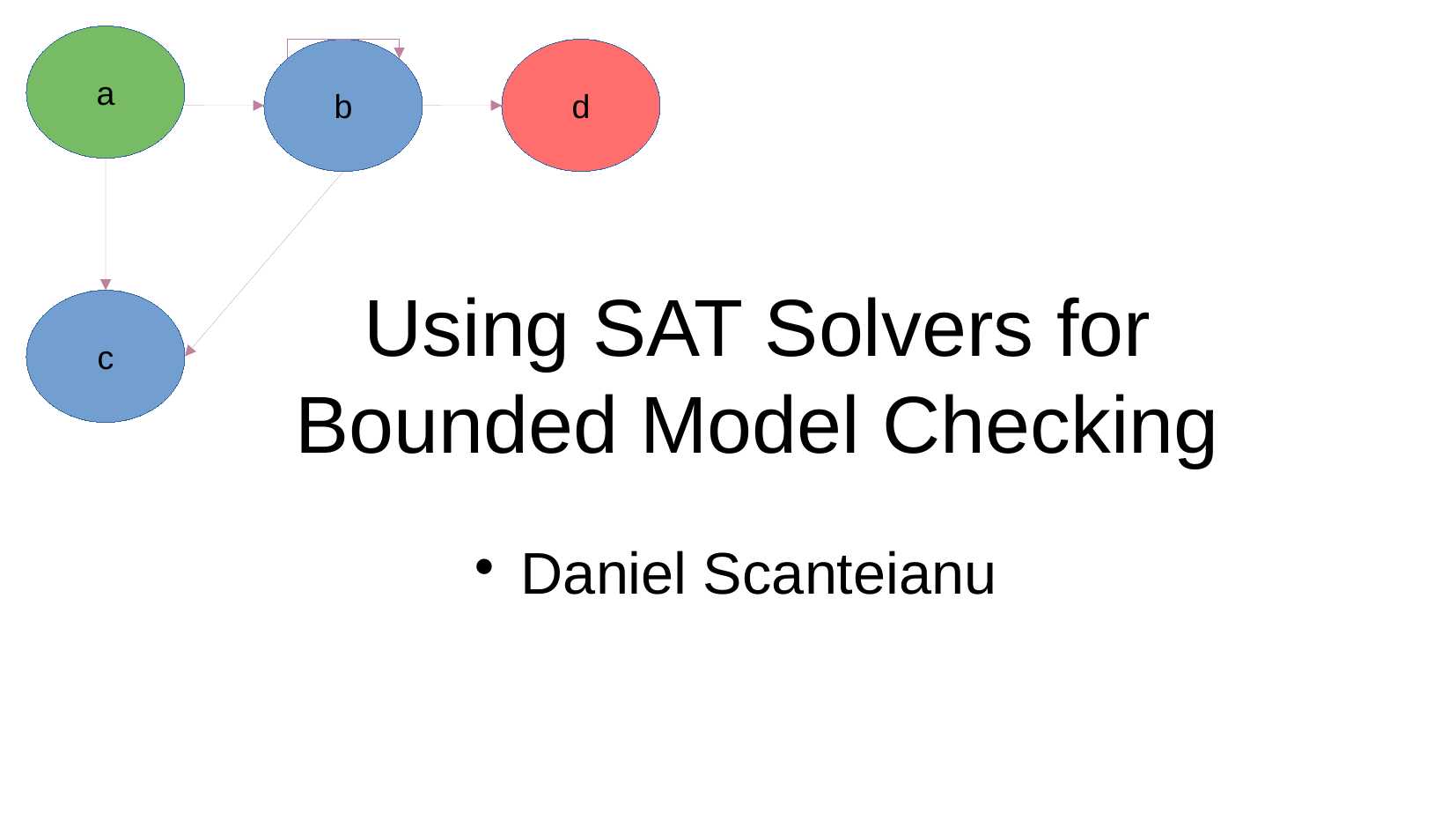

a
b
d

Using SAT Solvers for
Bounded Model Checking
c
Daniel Scanteianu